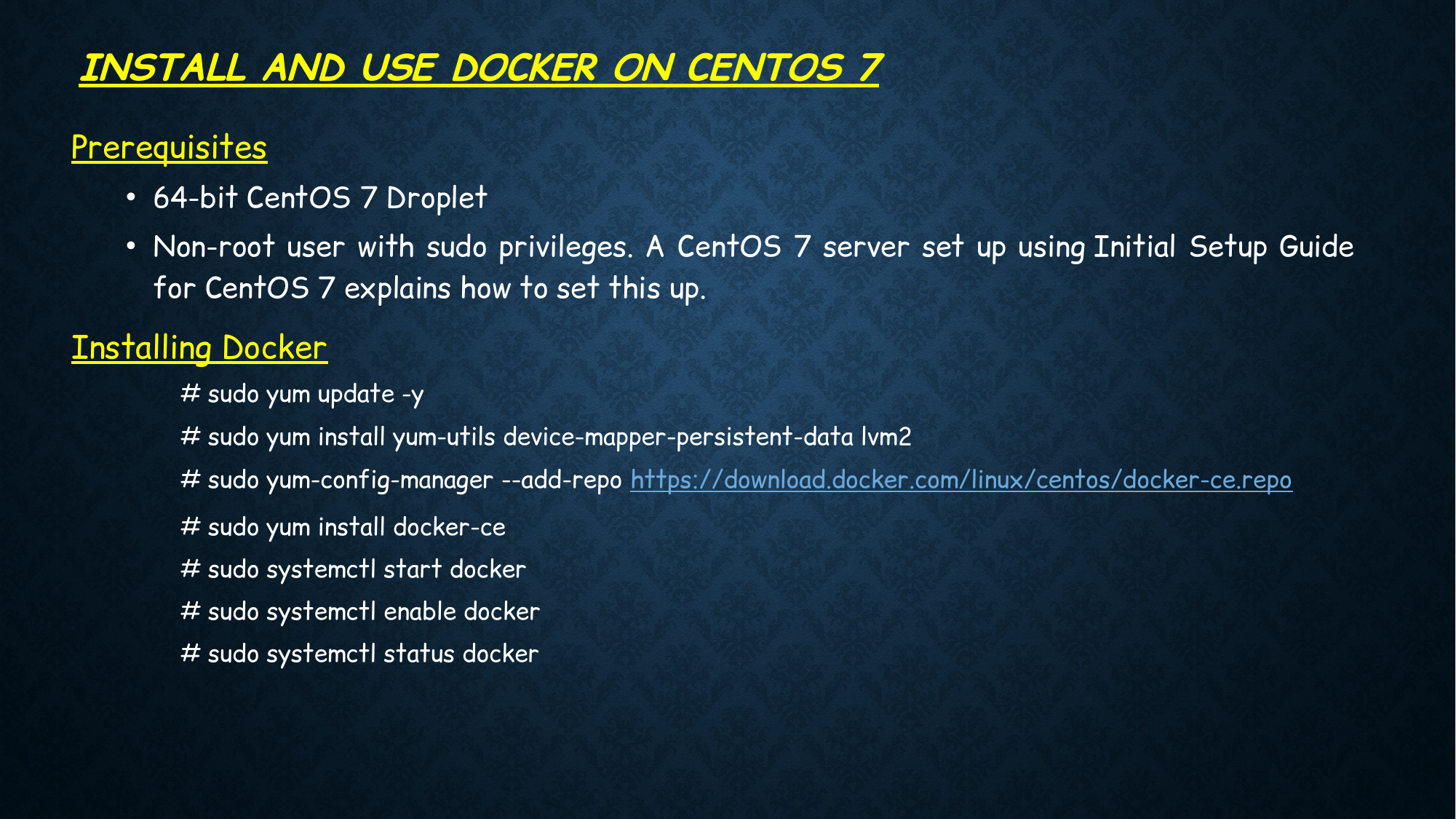

# Install and Use Docker on CentOS 7
Prerequisites
64-bit CentOS 7 Droplet
Non-root user with sudo privileges. A CentOS 7 server set up using Initial Setup Guide for CentOS 7 explains how to set this up.
Installing Docker
# sudo yum update -y
# sudo yum install yum-utils device-mapper-persistent-data lvm2
# sudo yum-config-manager --add-repo https://download.docker.com/linux/centos/docker-ce.repo
# sudo yum install docker-ce
# sudo systemctl start docker
# sudo systemctl enable docker
# sudo systemctl status docker